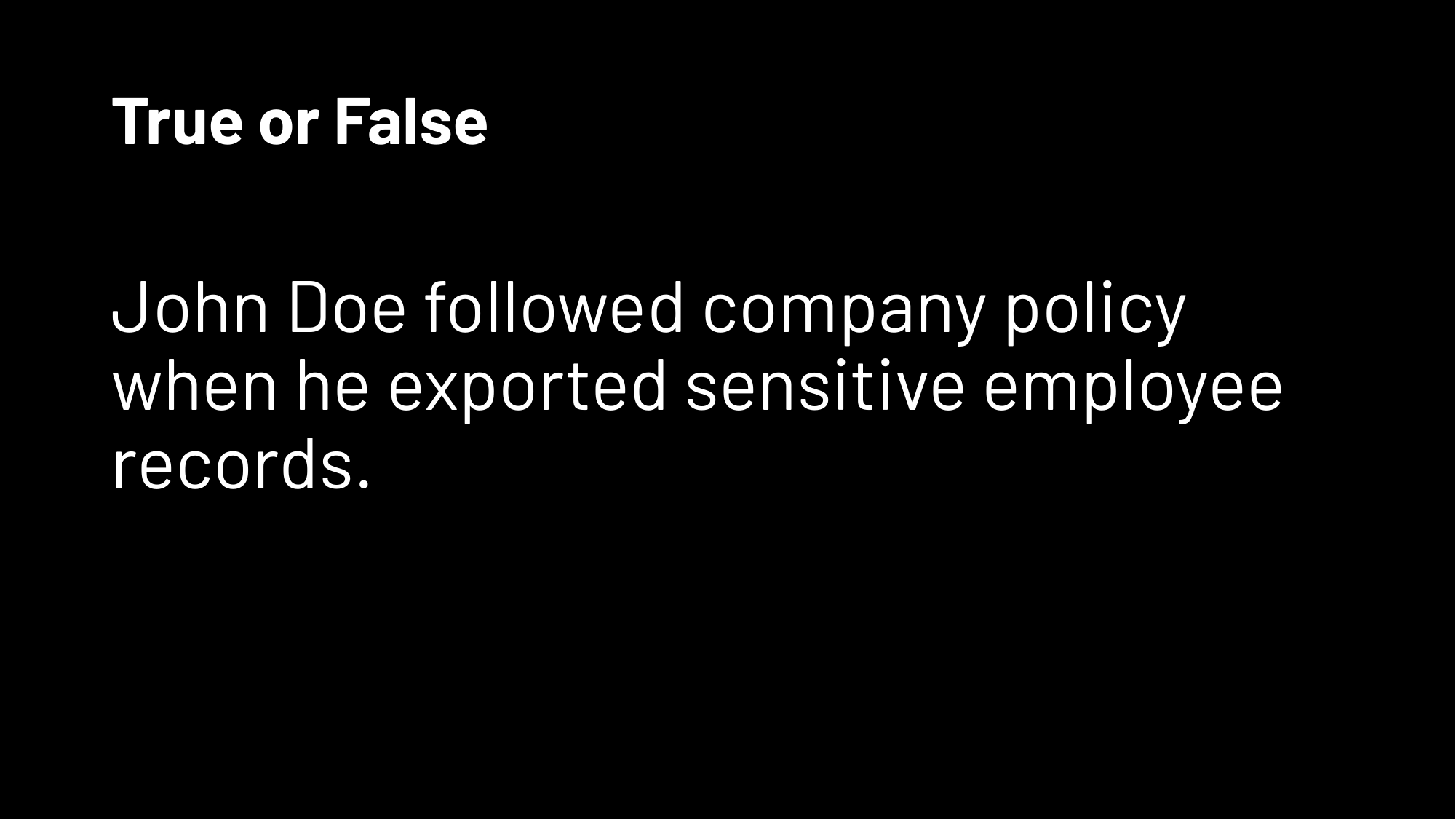

# True or False
John Doe followed company policy when he exported sensitive employee records.